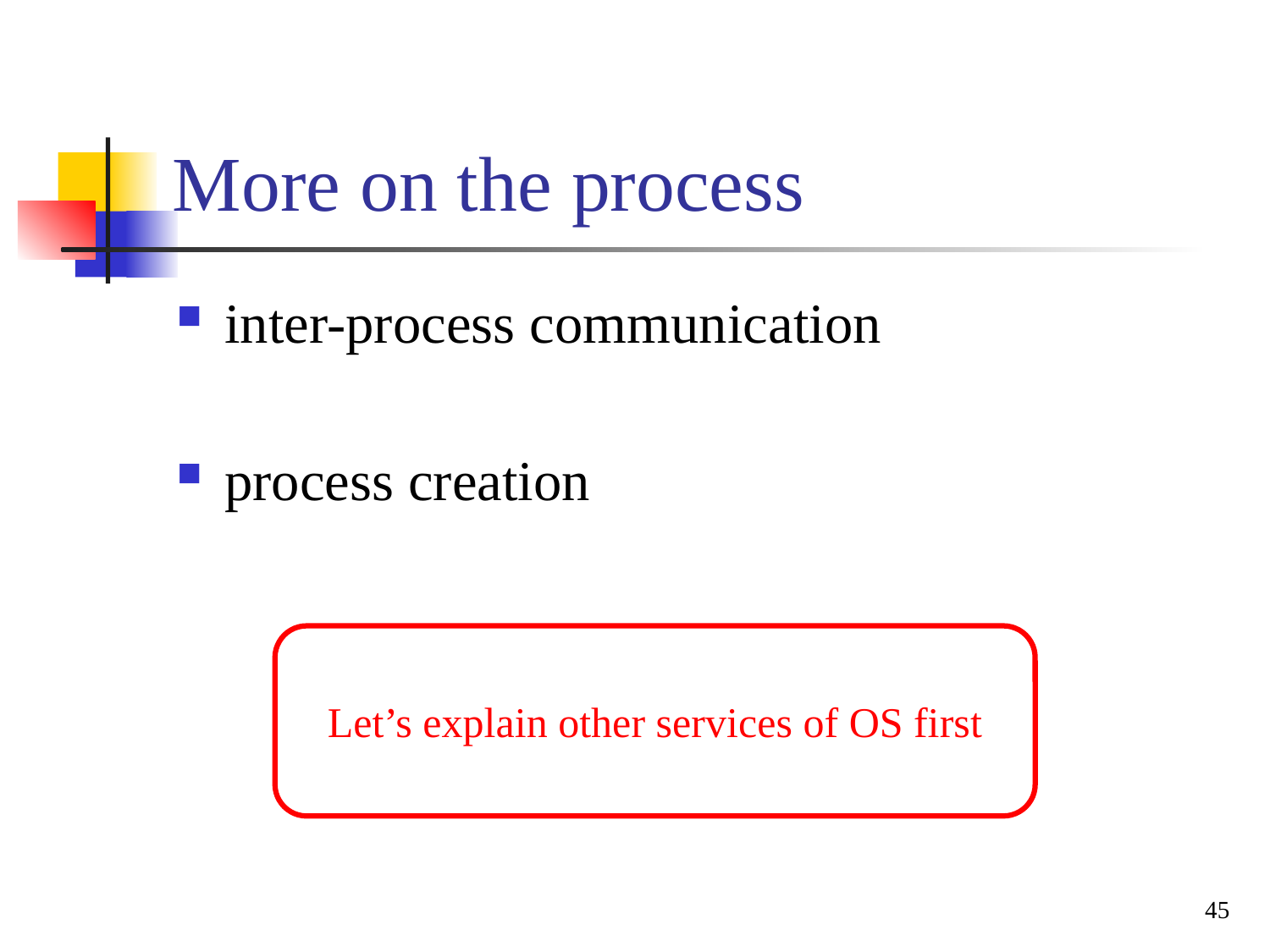

# More on the process
inter-process communication

process creation
Let’s explain other services of OS first
45